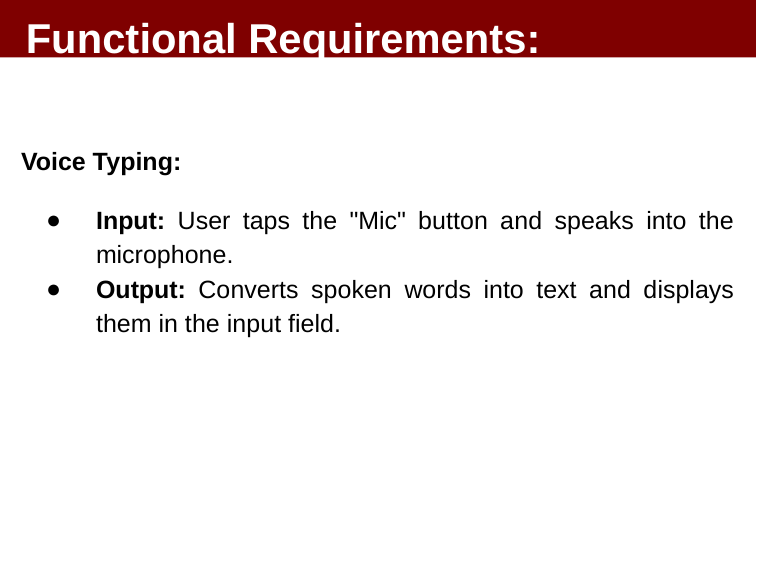

Functional Requirements:

Voice Typing:
Input: User taps the "Mic" button and speaks into the microphone.
Output: Converts spoken words into text and displays them in the input field.